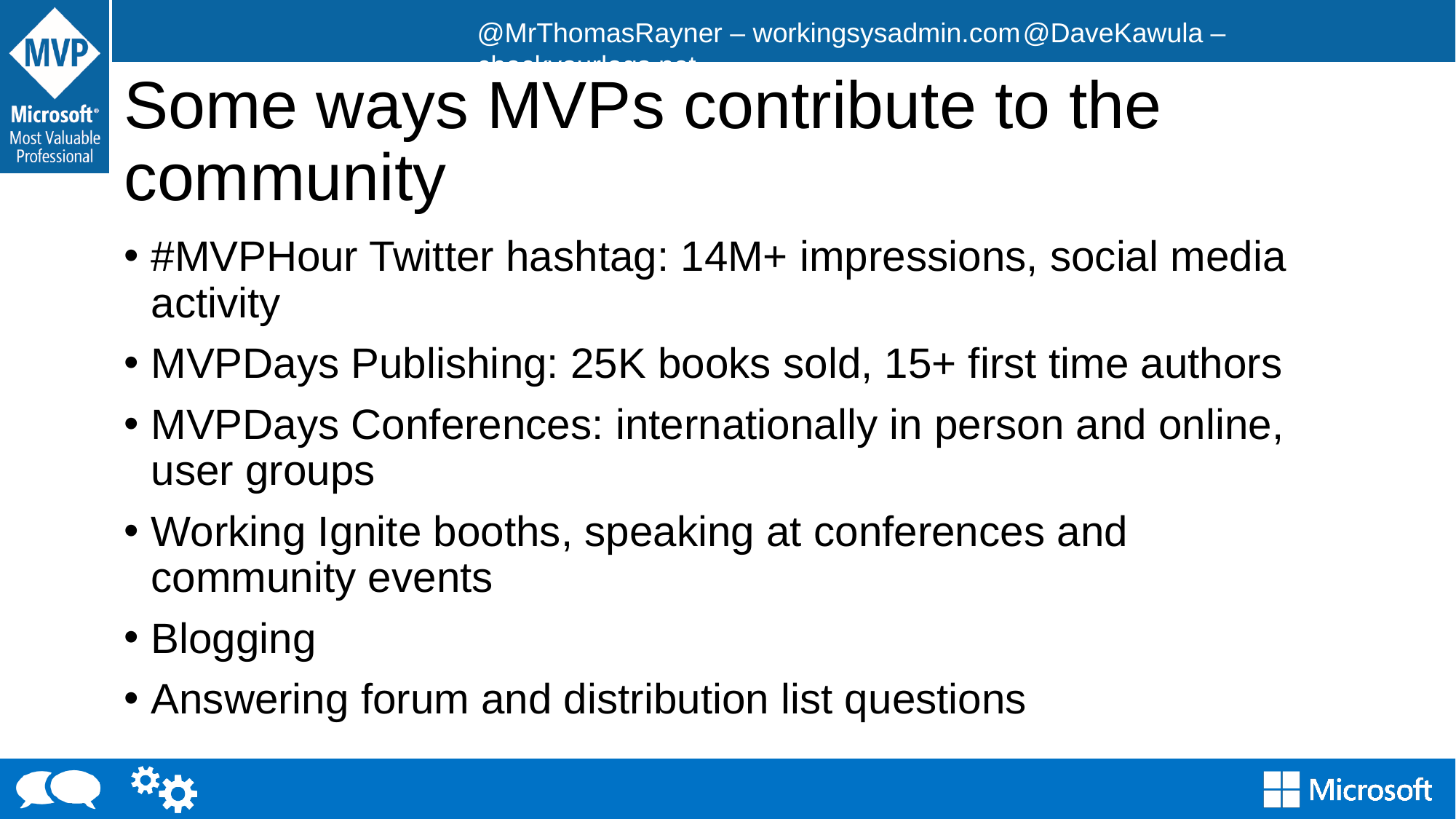

# Some ways MVPs contribute to the community

#MVPHour Twitter hashtag: 14M+ impressions, social media activity
MVPDays Publishing: 25K books sold, 15+ first time authors
MVPDays Conferences: internationally in person and online, user groups
Working Ignite booths, speaking at conferences and community events
Blogging
Answering forum and distribution list questions